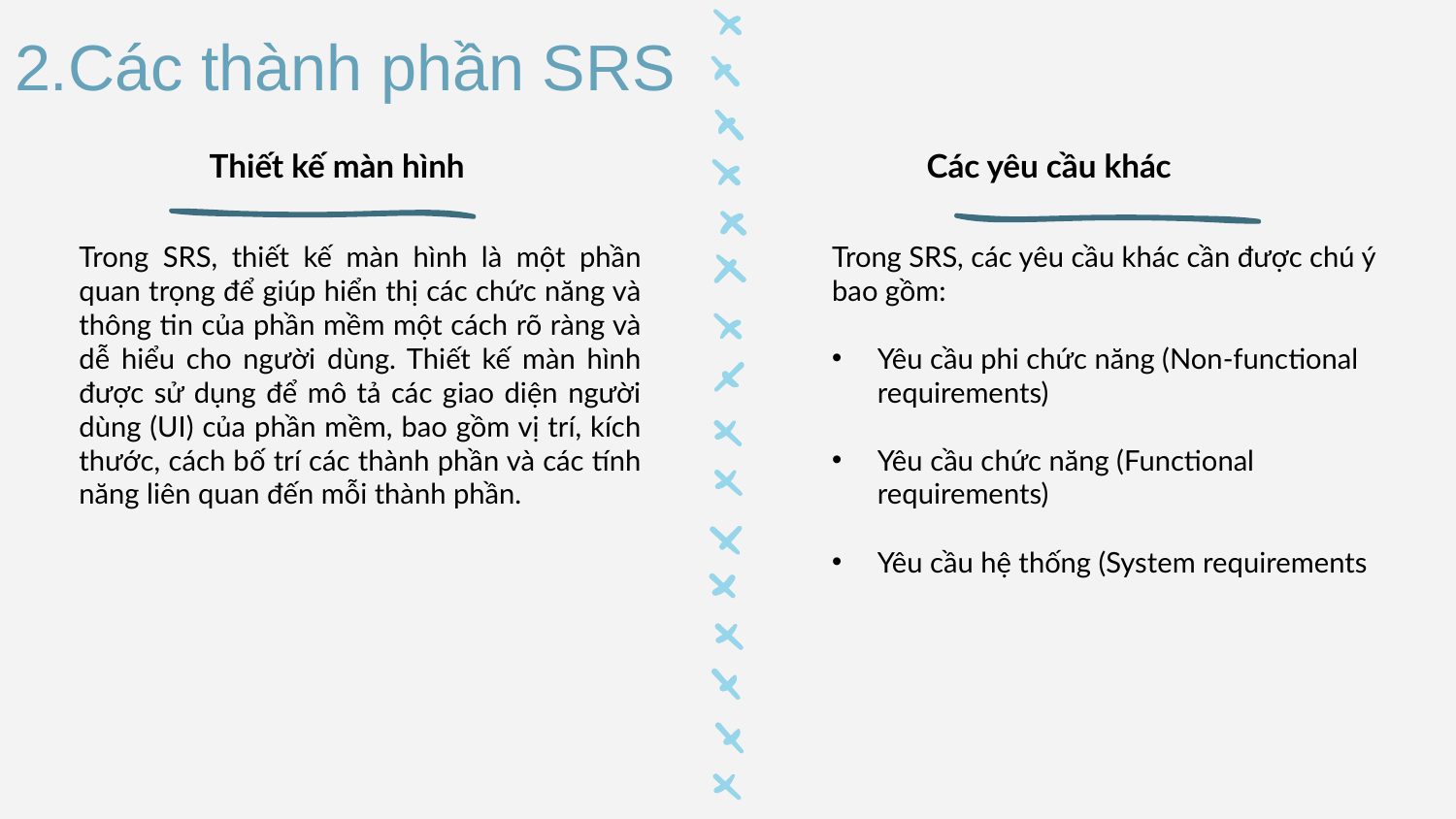

# 2.Các thành phần SRS
Thiết kế màn hình
Các yêu cầu khác

Trong SRS, thiết kế màn hình là một phần quan trọng để giúp hiển thị các chức năng và thông tin của phần mềm một cách rõ ràng và dễ hiểu cho người dùng. Thiết kế màn hình được sử dụng để mô tả các giao diện người dùng (UI) của phần mềm, bao gồm vị trí, kích thước, cách bố trí các thành phần và các tính năng liên quan đến mỗi thành phần.
Trong SRS, các yêu cầu khác cần được chú ý bao gồm:

Yêu cầu phi chức năng (Non-functional requirements)

Yêu cầu chức năng (Functional requirements)

Yêu cầu hệ thống (System requirements